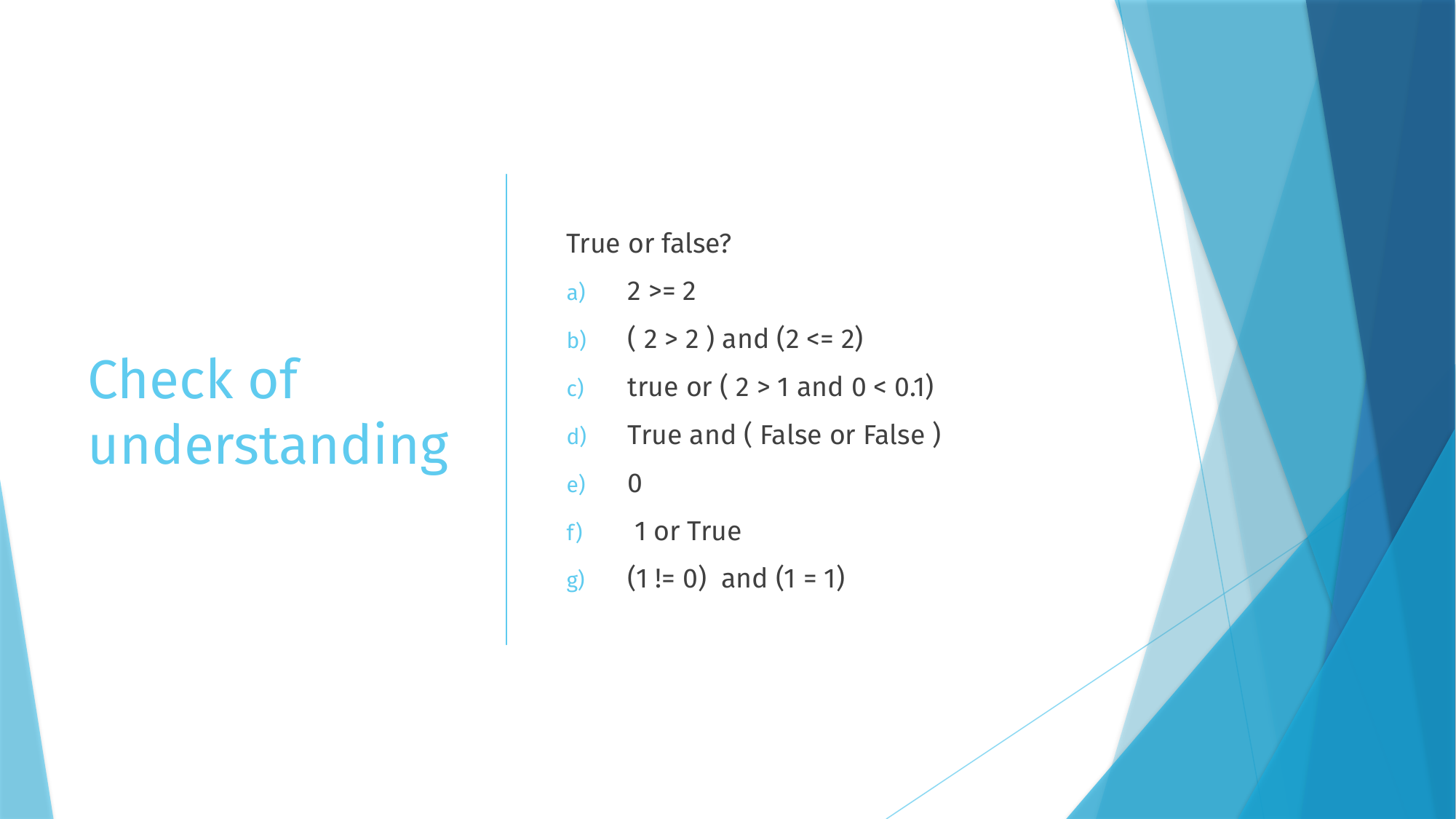

# Check of understanding
True or false?
2 >= 2
( 2 > 2 ) and (2 <= 2)
true or ( 2 > 1 and 0 < 0.1)
True and ( False or False )
0
1 or True
(1 != 0)  and (1 = 1)